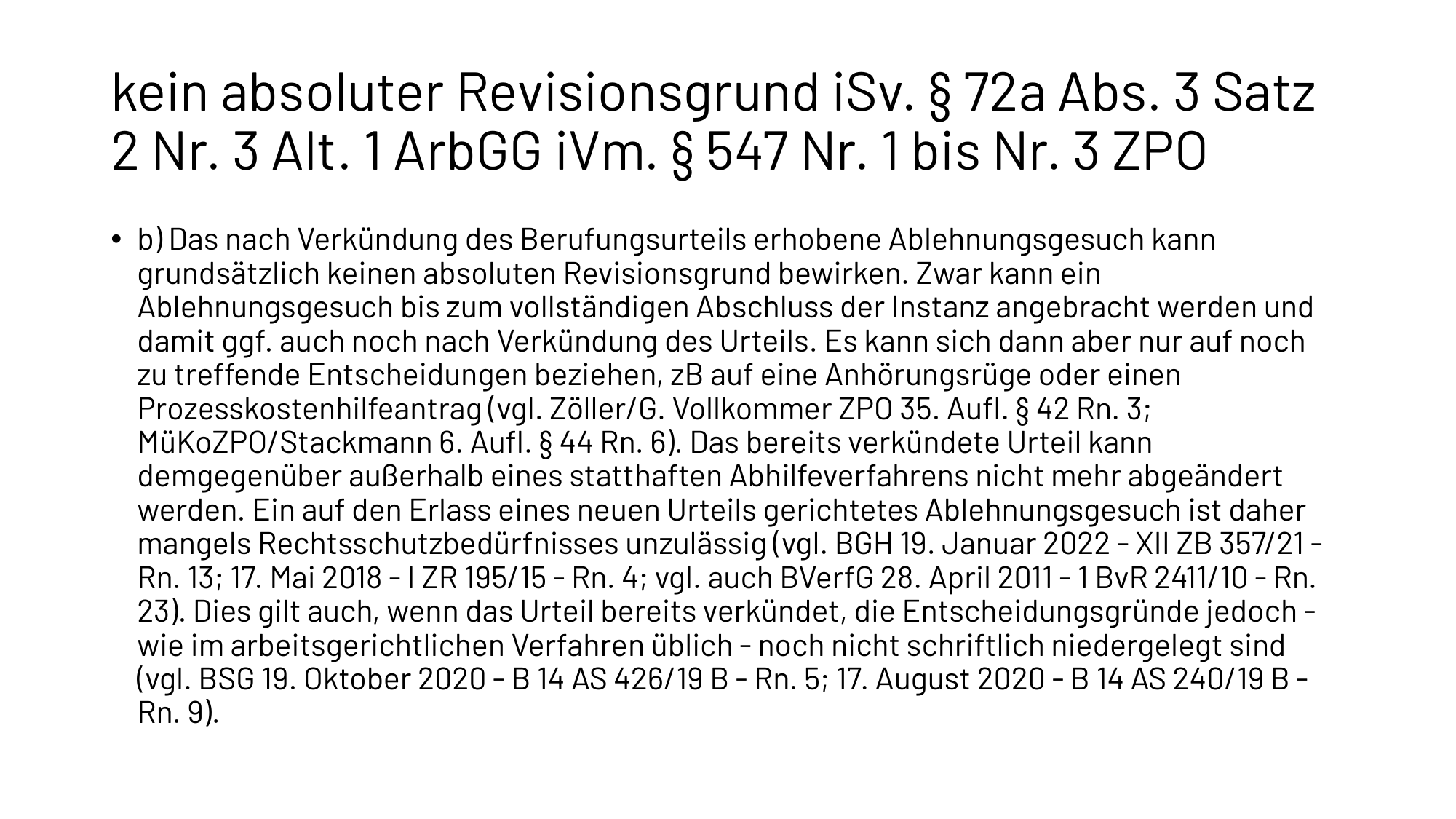

# kein absoluter Revisionsgrund iSv. § 72a Abs. 3 Satz 2 Nr. 3 Alt. 1 ArbGG iVm. § 547 Nr. 1 bis Nr. 3 ZPO
b) Das nach Verkündung des Berufungsurteils erhobene Ablehnungsgesuch kann grundsätzlich keinen absoluten Revisionsgrund bewirken. Zwar kann ein Ablehnungsgesuch bis zum vollständigen Abschluss der Instanz angebracht werden und damit ggf. auch noch nach Verkündung des Urteils. Es kann sich dann aber nur auf noch zu treffende Entscheidungen beziehen, zB auf eine Anhörungsrüge oder einen Prozesskostenhilfeantrag (vgl. Zöller/G. Vollkommer ZPO 35. Aufl. § 42 Rn. 3; MüKoZPO/Stackmann 6. Aufl. § 44 Rn. 6). Das bereits verkündete Urteil kann demgegenüber außerhalb eines statthaften Abhilfeverfahrens nicht mehr abgeändert werden. Ein auf den Erlass eines neuen Urteils gerichtetes Ablehnungsgesuch ist daher mangels Rechtsschutzbedürfnisses unzulässig (vgl. BGH 19. Januar 2022 - XII ZB 357/21 - Rn. 13; 17. Mai 2018 - I ZR 195/15 - Rn. 4; vgl. auch BVerfG 28. April 2011 - 1 BvR 2411/10 - Rn. 23). Dies gilt auch, wenn das Urteil bereits verkündet, die Entscheidungsgründe jedoch - wie im arbeitsgerichtlichen Verfahren üblich - noch nicht schriftlich niedergelegt sind (vgl. BSG 19. Oktober 2020 - B 14 AS 426/19 B - Rn. 5; 17. August 2020 - B 14 AS 240/19 B - Rn. 9).